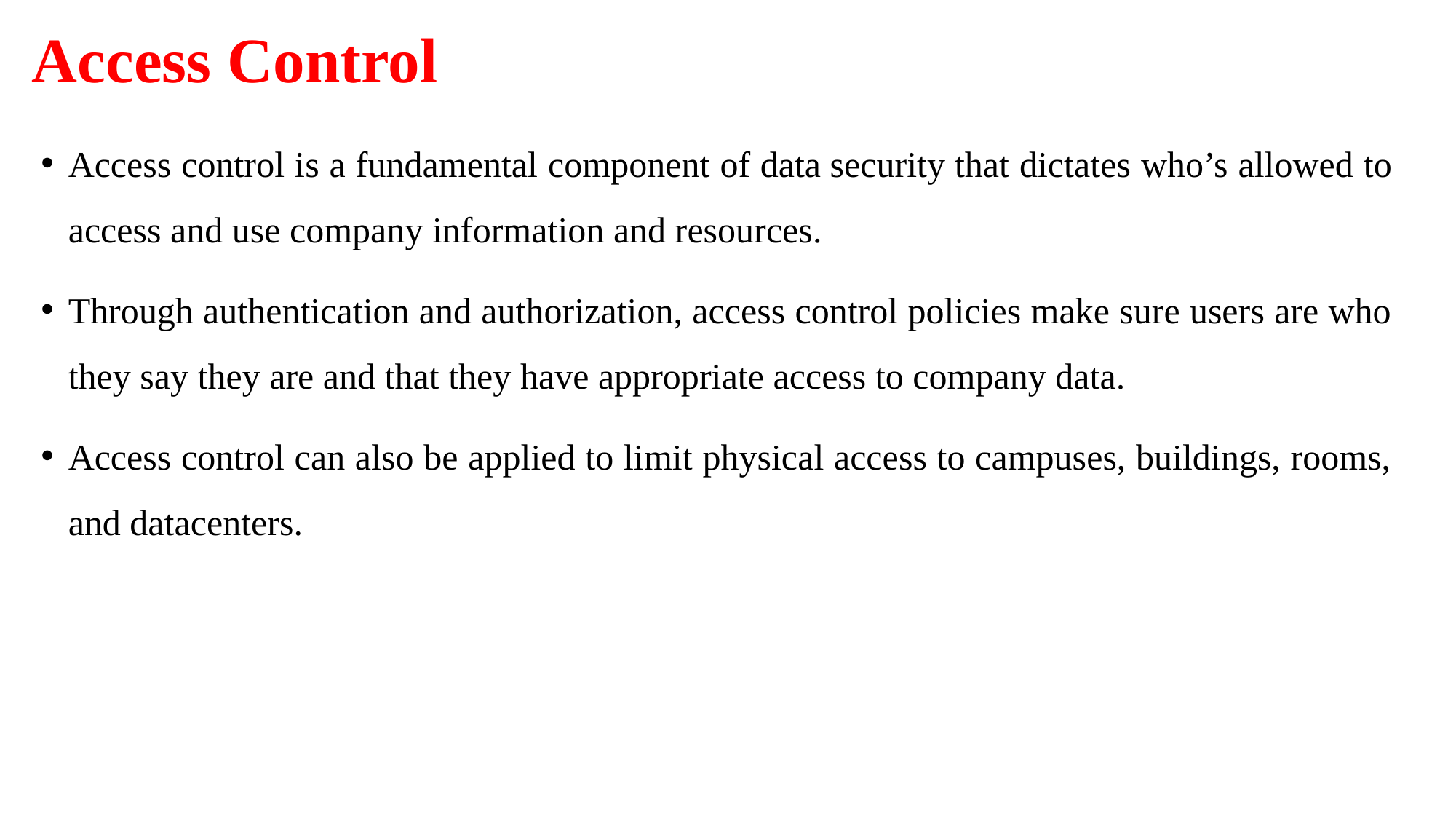

# Access Control
Access control is a fundamental component of data security that dictates who’s allowed to access and use company information and resources.
Through authentication and authorization, access control policies make sure users are who they say they are and that they have appropriate access to company data.
Access control can also be applied to limit physical access to campuses, buildings, rooms, and datacenters.